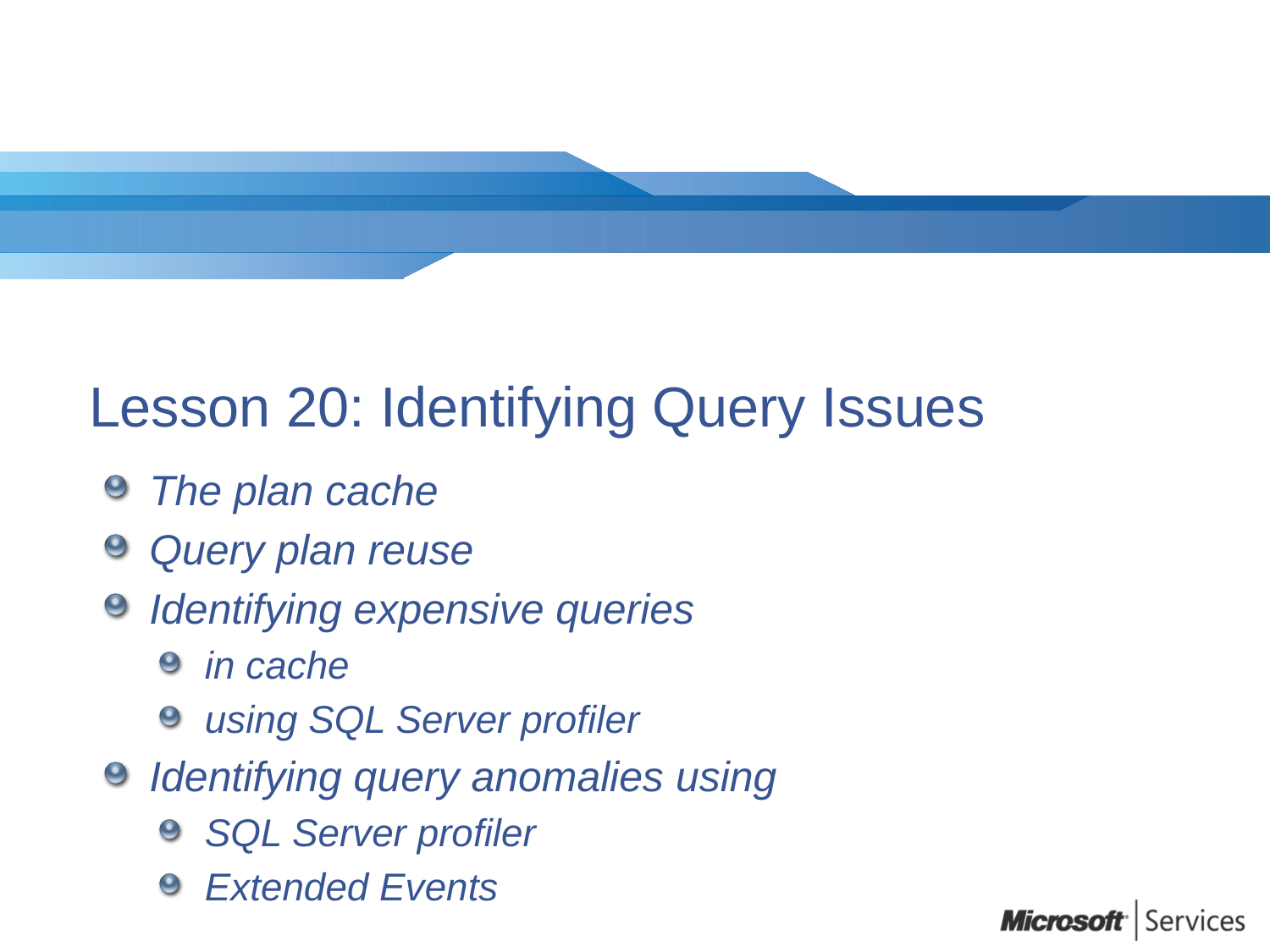

# Lesson 20: Identifying Query Issues
The plan cache
Query plan reuse
Identifying expensive queries
in cache
using SQL Server profiler
Identifying query anomalies using
SQL Server profiler
Extended Events
1